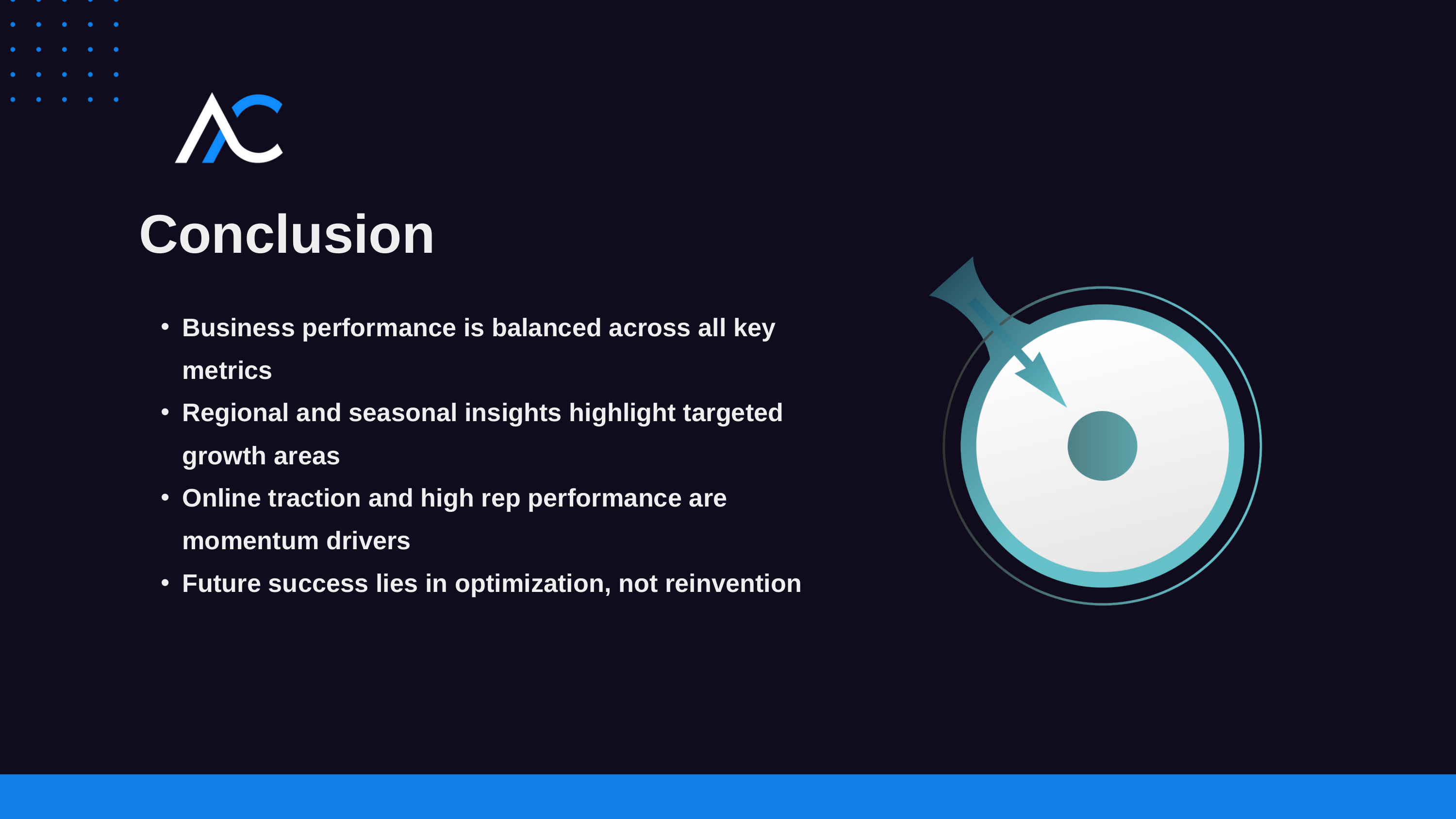

Conclusion

Business performance is balanced across all key metrics
Regional and seasonal insights highlight targeted growth areas
Online traction and high rep performance are momentum drivers
Future success lies in optimization, not reinvention